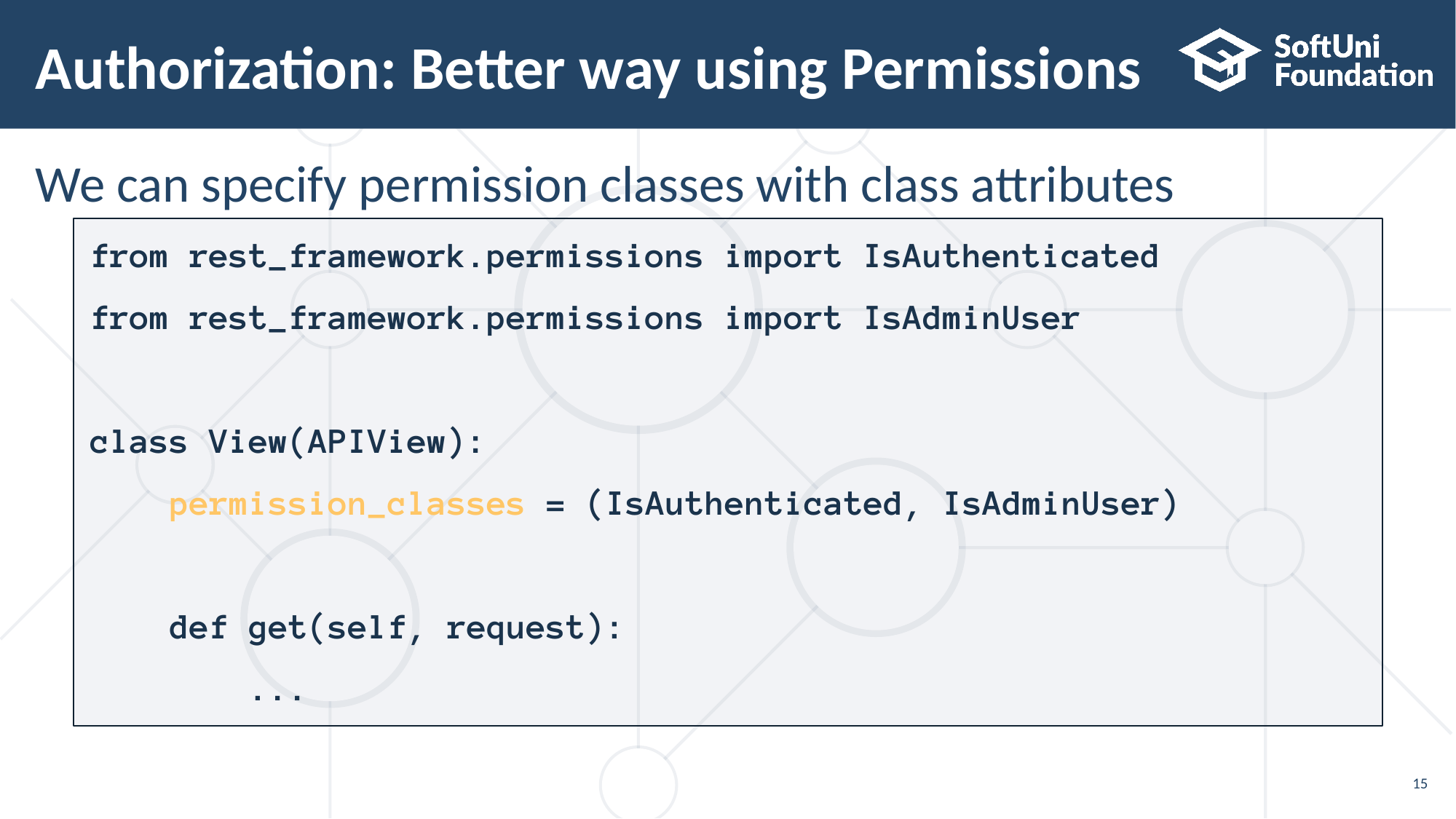

# Authorization: Better way using Permissions
We can specify permission classes with class attributes
from rest_framework.permissions import IsAuthenticated
from rest_framework.permissions import IsAdminUser

class View(APIView):
    permission_classes = (IsAuthenticated, IsAdminUser)

    def get(self, request):
        ...
15